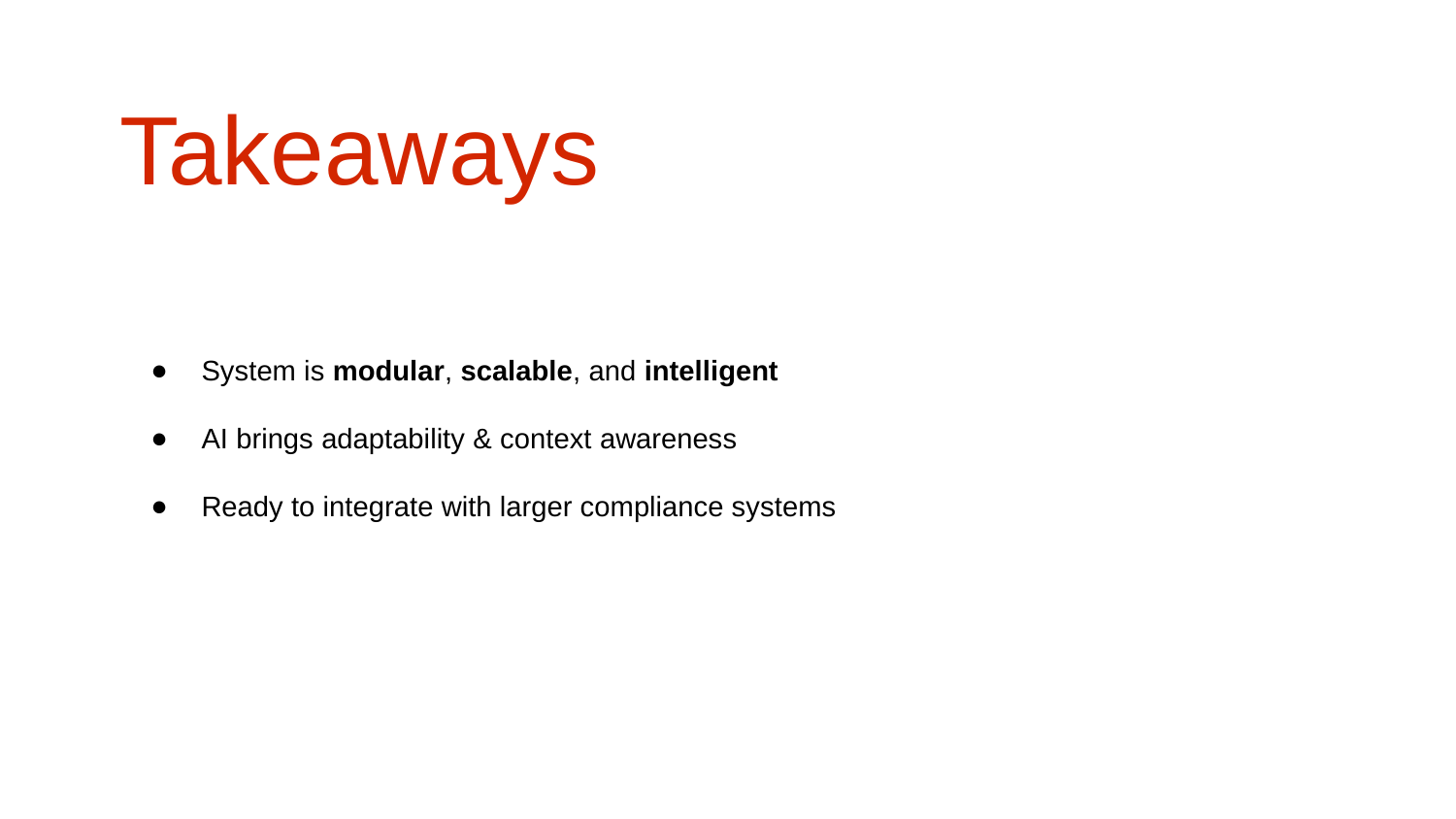

Takeaways
System is modular, scalable, and intelligent
AI brings adaptability & context awareness
Ready to integrate with larger compliance systems